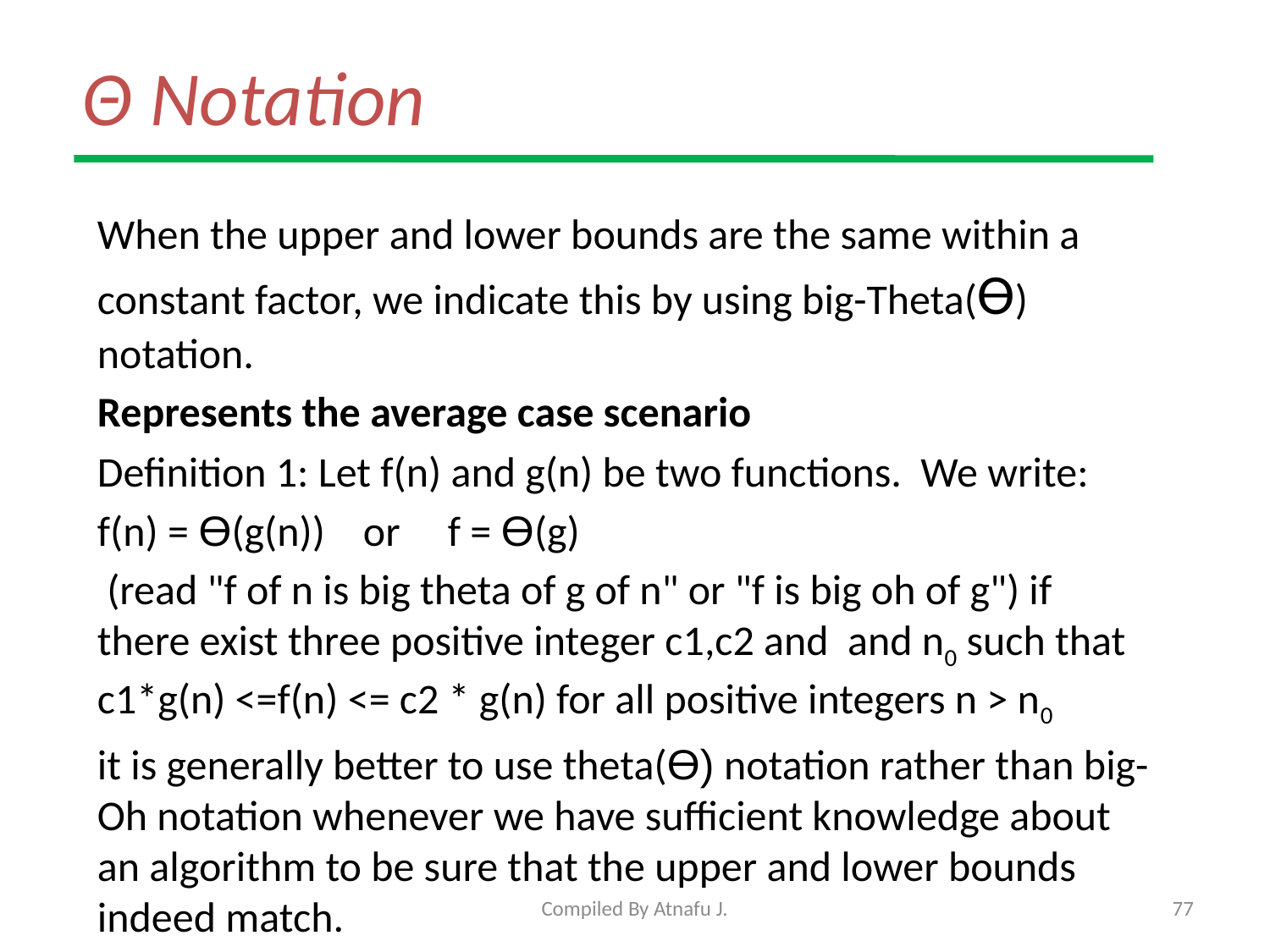

# Θ Notation
When the upper and lower bounds are the same within a constant factor, we indicate this by using big-Theta(Ѳ) notation.
Represents the average case scenario
Definition 1: Let f(n) and g(n) be two functions.  We write:
f(n) = ϴ(g(n))    or     f = ϴ(g)
 (read "f of n is big theta of g of n" or "f is big oh of g") if there exist three positive integer c1,c2 and  and n0 such that c1*g(n) <=f(n) <= c2 * g(n) for all positive integers n > n0
it is generally better to use theta(ϴ) notation rather than big-Oh notation whenever we have sufficient knowledge about an algorithm to be sure that the upper and lower bounds indeed match.
Compiled By Atnafu J.
77